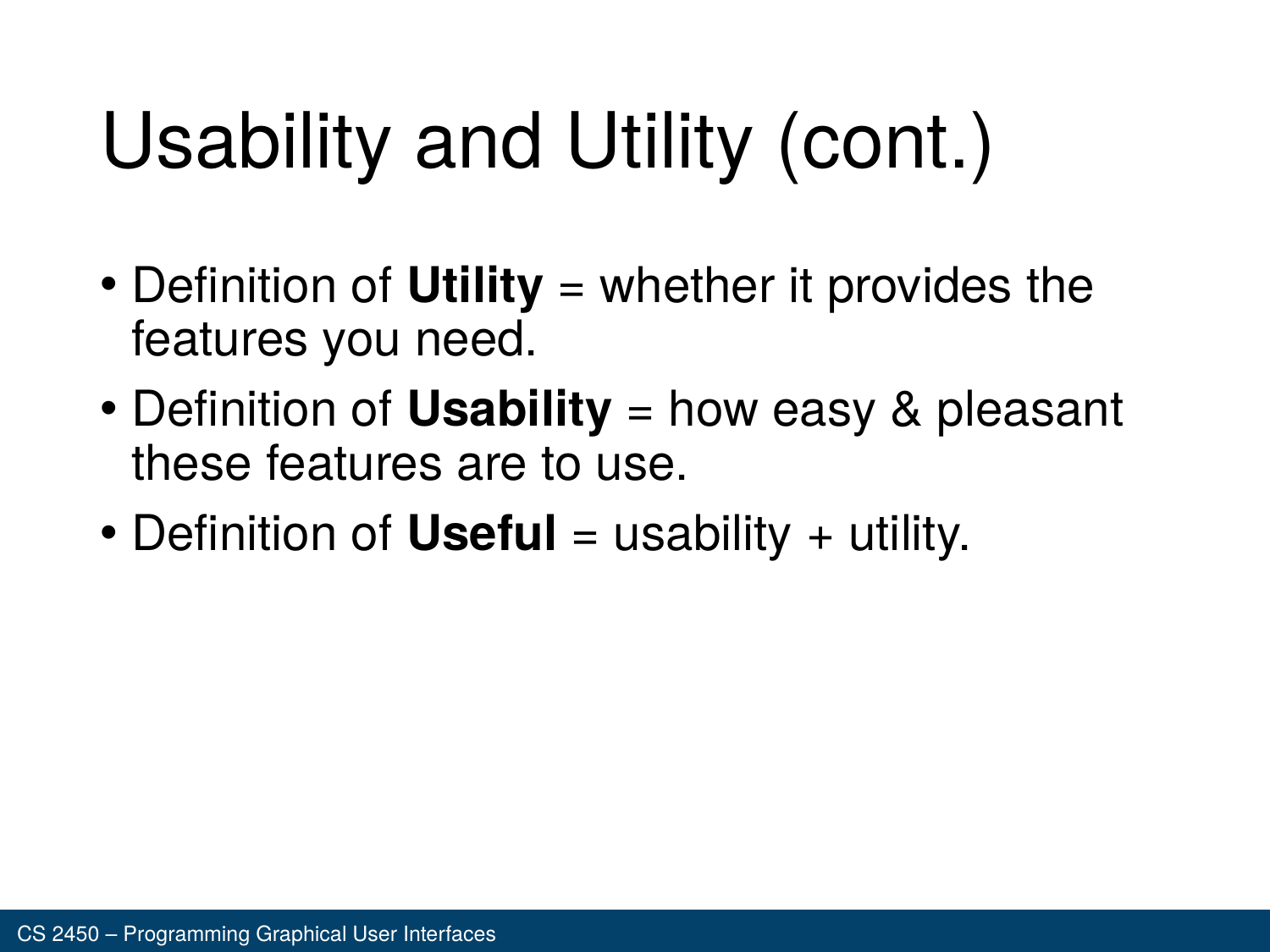

# Usability and Utility (cont.)
Definition of Utility = whether it provides the features you need.
Definition of Usability = how easy & pleasant these features are to use.
Definition of Useful = usability + utility.